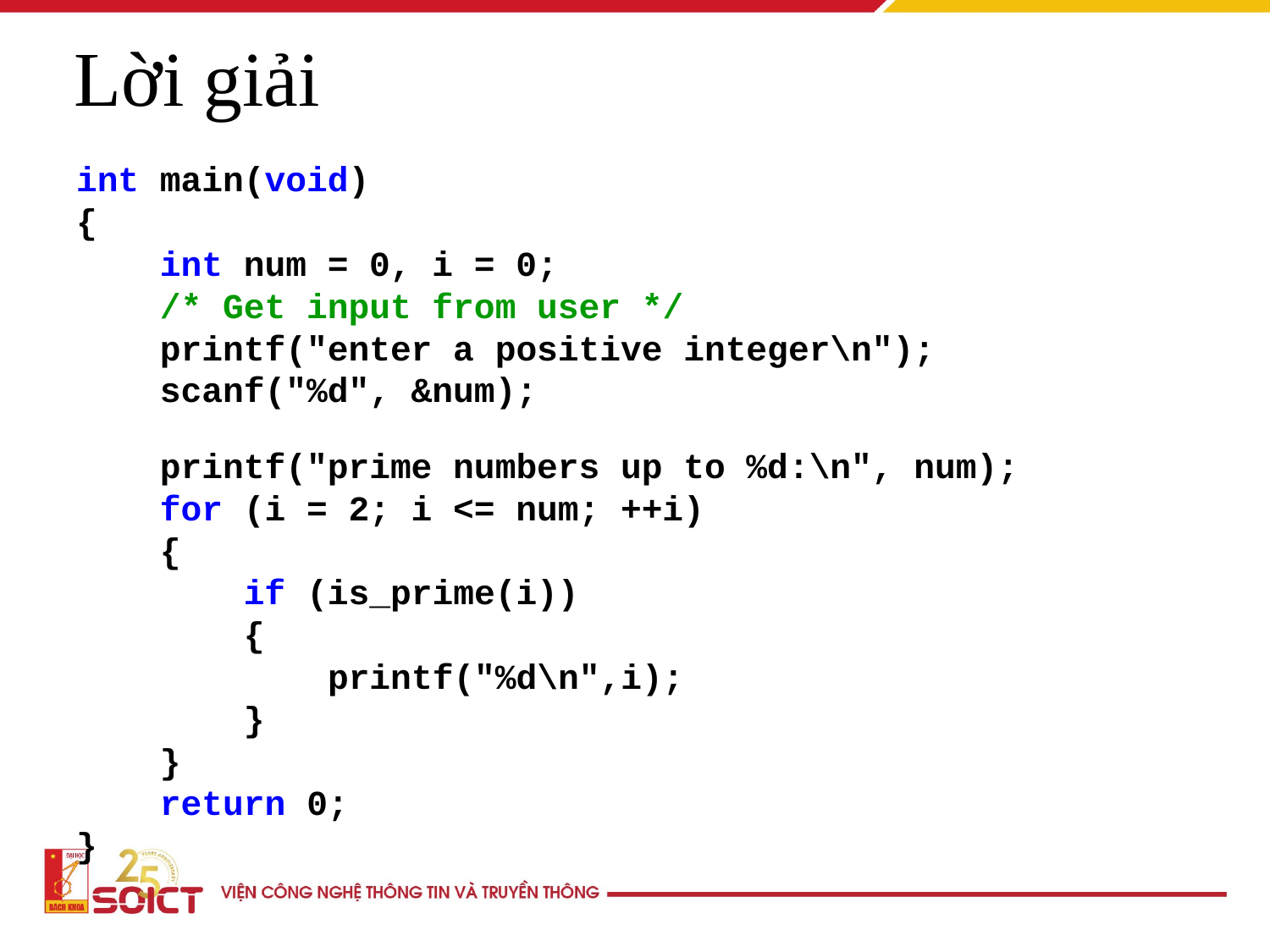

Lời giải
int main(void)
{
    int num = 0, i = 0;
    /* Get input from user */
    printf("enter a positive integer\n");
    scanf("%d", &num);
    printf("prime numbers up to %d:\n", num);
    for (i = 2; i <= num; ++i)
    {
        if (is_prime(i))
        {
            printf("%d\n",i);
        }
    }
    return 0;
}